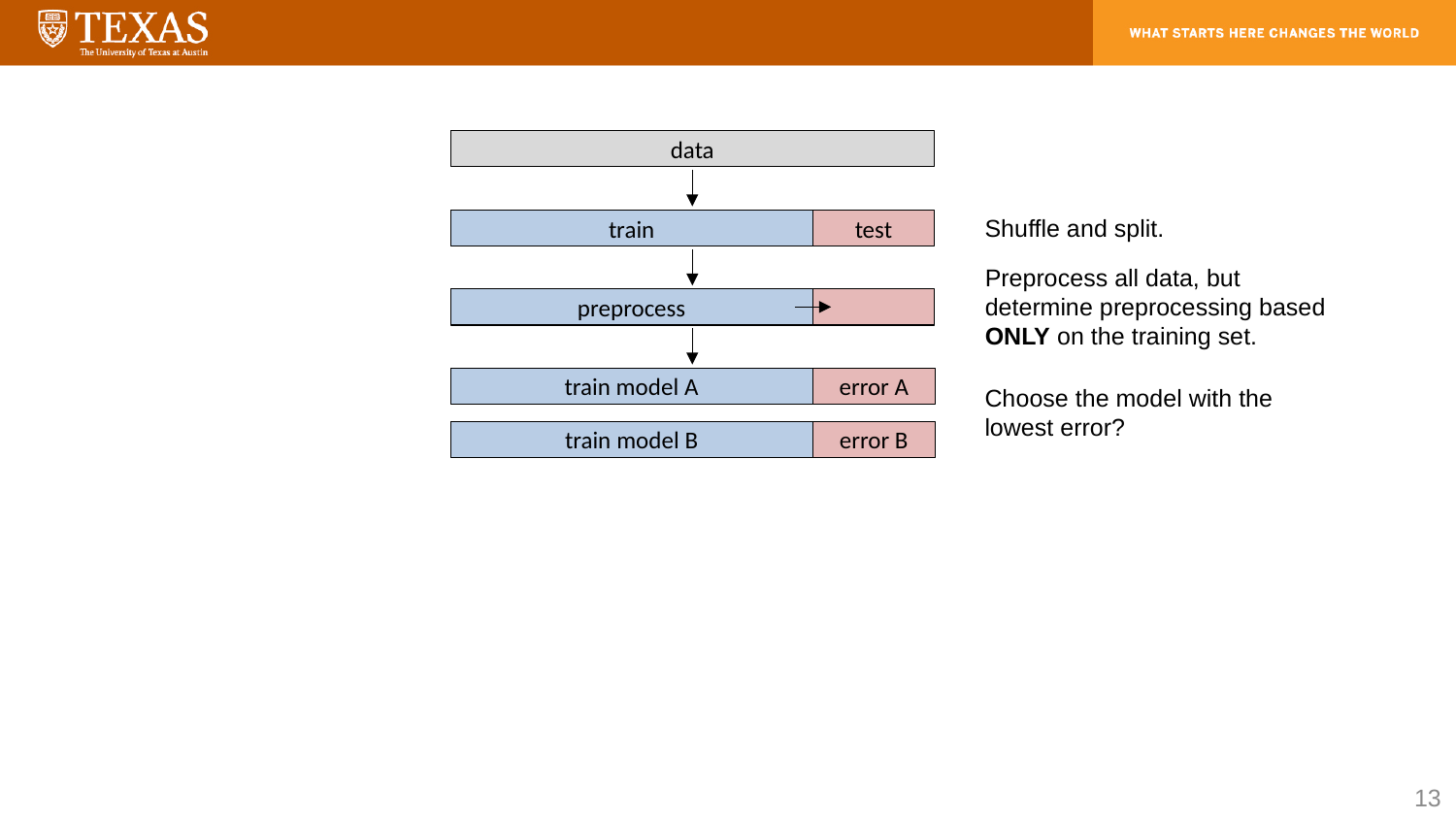

data
Shuffle and split.
train
test
Preprocess all data, but determine preprocessing based ONLY on the training set.
preprocess

train model A
error A
Choose the model with the lowest error?
train model B
error B
13